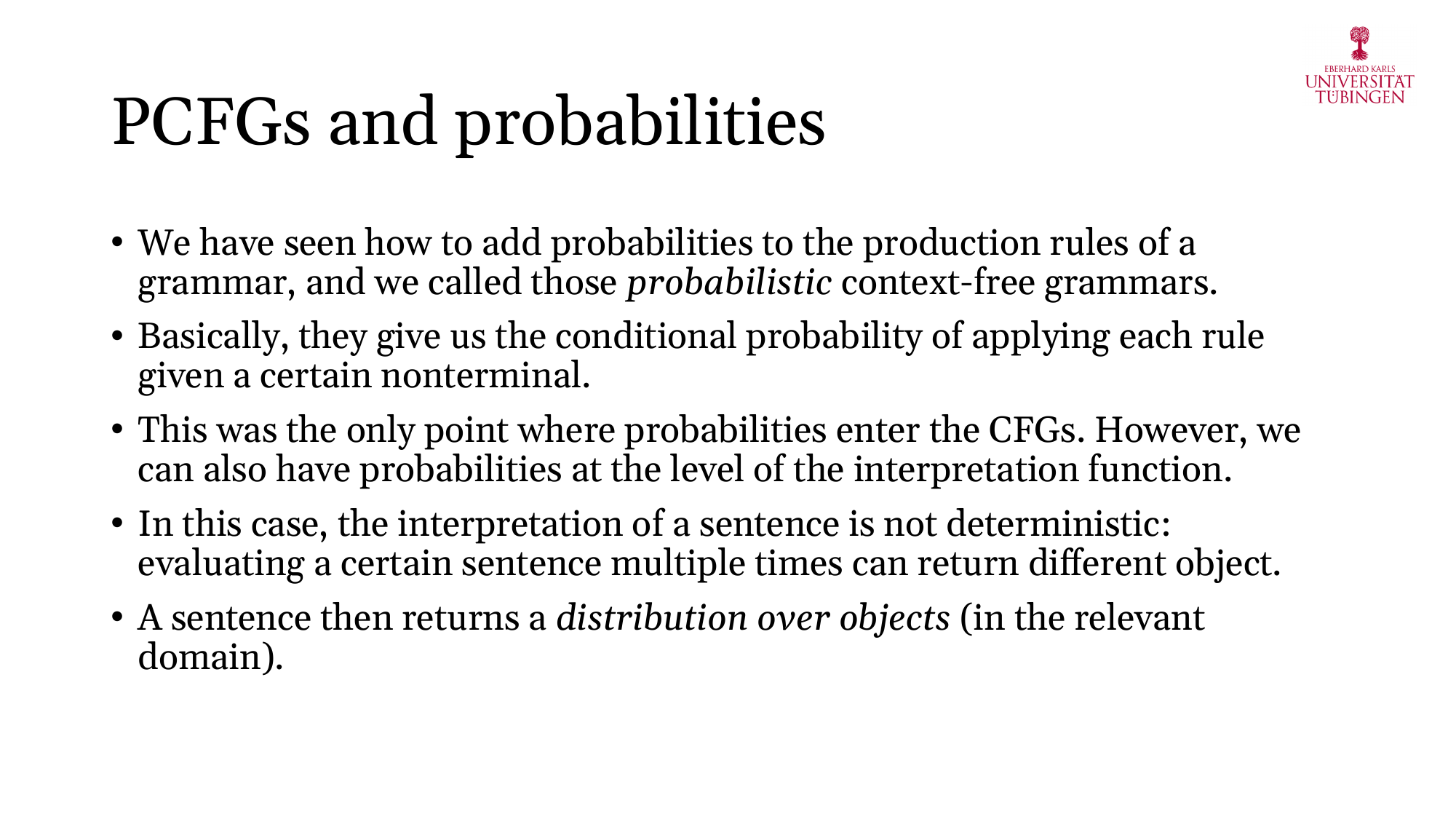

# PCFGs and probabilities
We have seen how to add probabilities to the production rules of a grammar, and we called those probabilistic context-free grammars.
Basically, they give us the conditional probability of applying each rule given a certain nonterminal.
This was the only point where probabilities enter the CFGs. However, we can also have probabilities at the level of the interpretation function.
In this case, the interpretation of a sentence is not deterministic: evaluating a certain sentence multiple times can return different object.
A sentence then returns a distribution over objects (in the relevant domain).